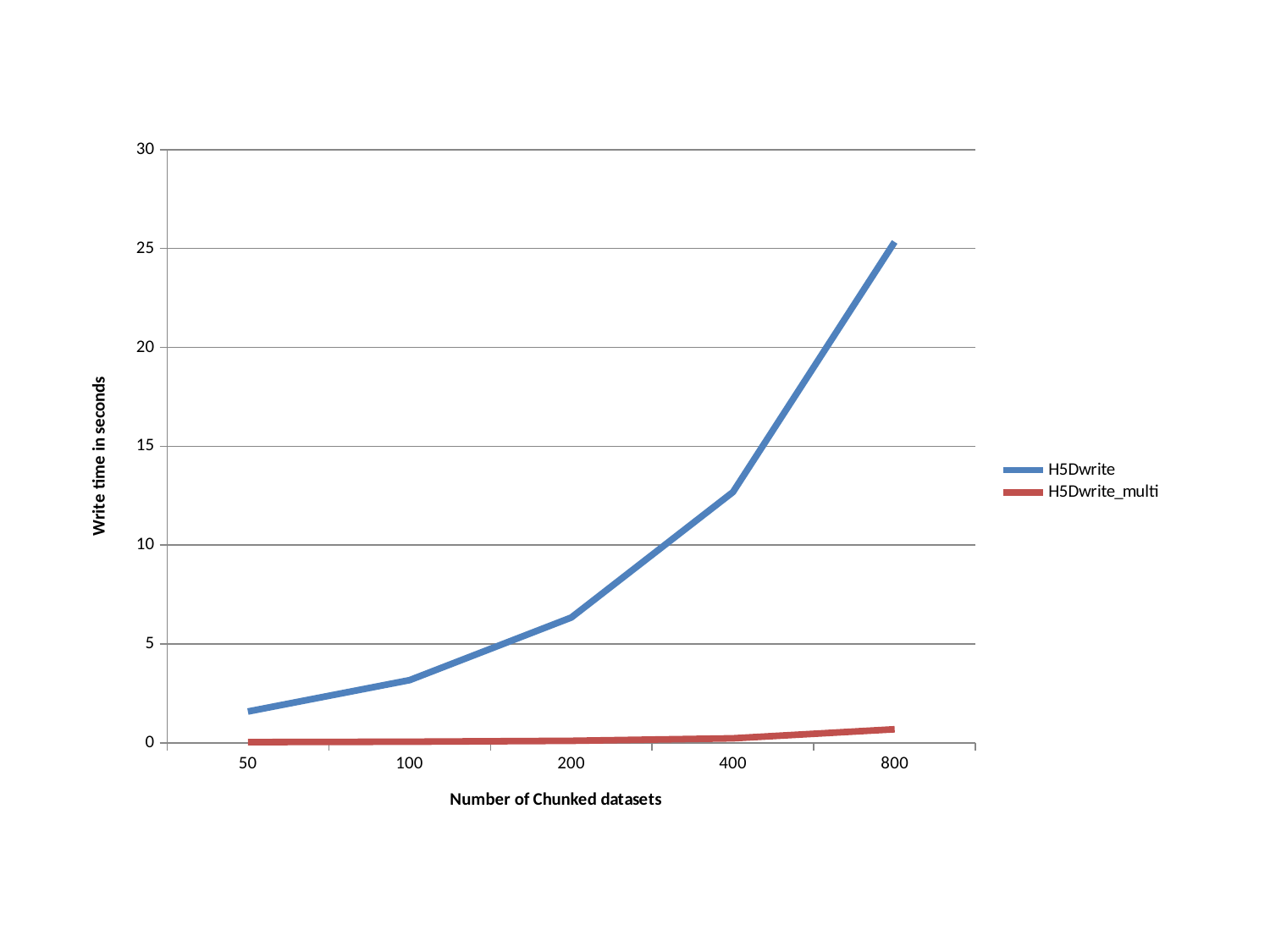

### Chart

| Category |  |  |
|---|---|---|
| 50 | 1.585 | 0.04 |
| 100 | 3.172 | 0.06 |
| 200 | 6.34 | 0.105 |
| 400 | 12.682 | 0.231 |
| 800 | 25.335 | 0.688 |